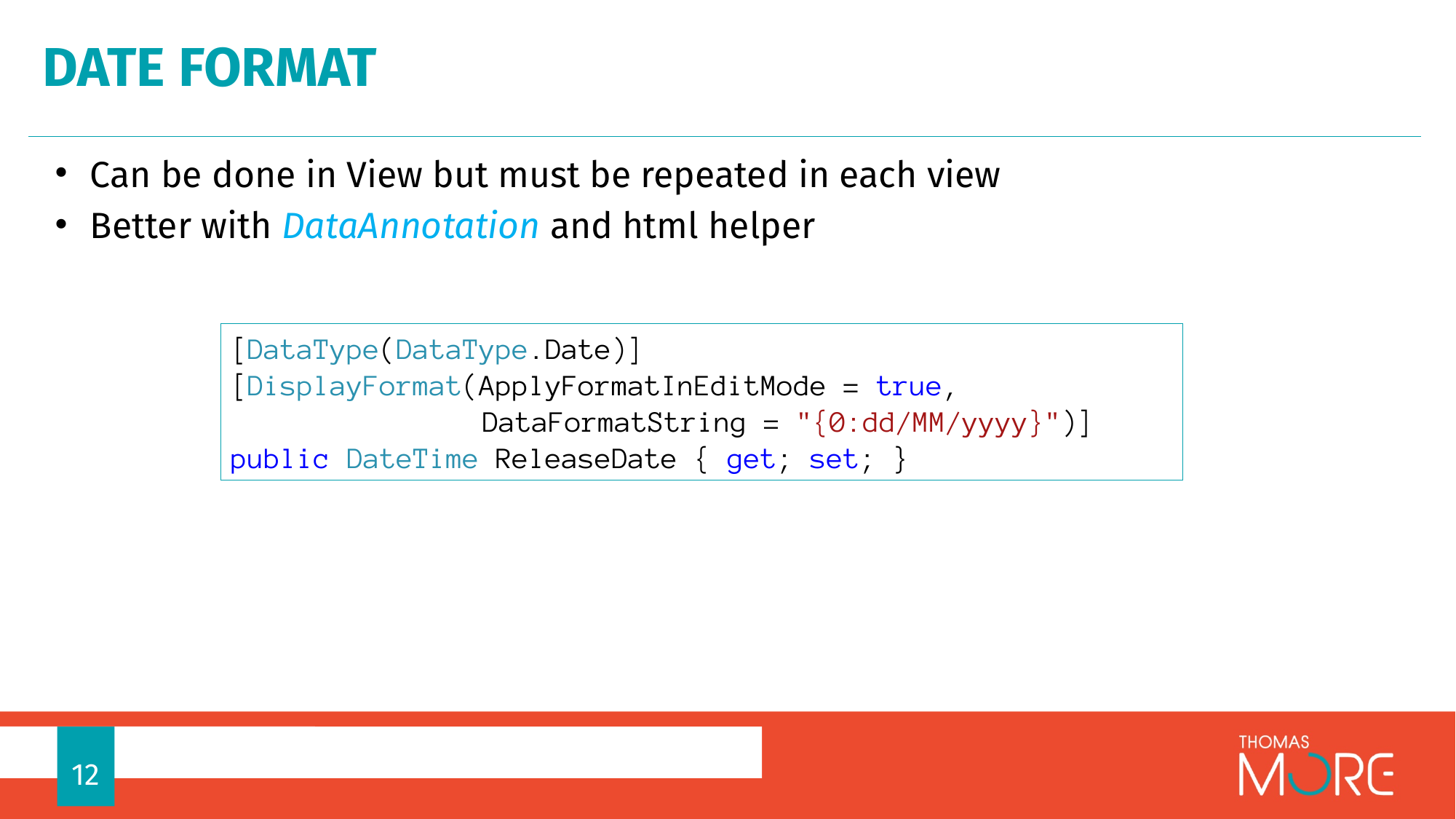

# Date FOrmat
Can be done in View but must be repeated in each view
Better with DataAnnotation and html helper
[DataType(DataType.Date)]
[DisplayFormat(ApplyFormatInEditMode = true,
		  DataFormatString = "{0:dd/MM/yyyy}")]
public DateTime ReleaseDate { get; set; }
12